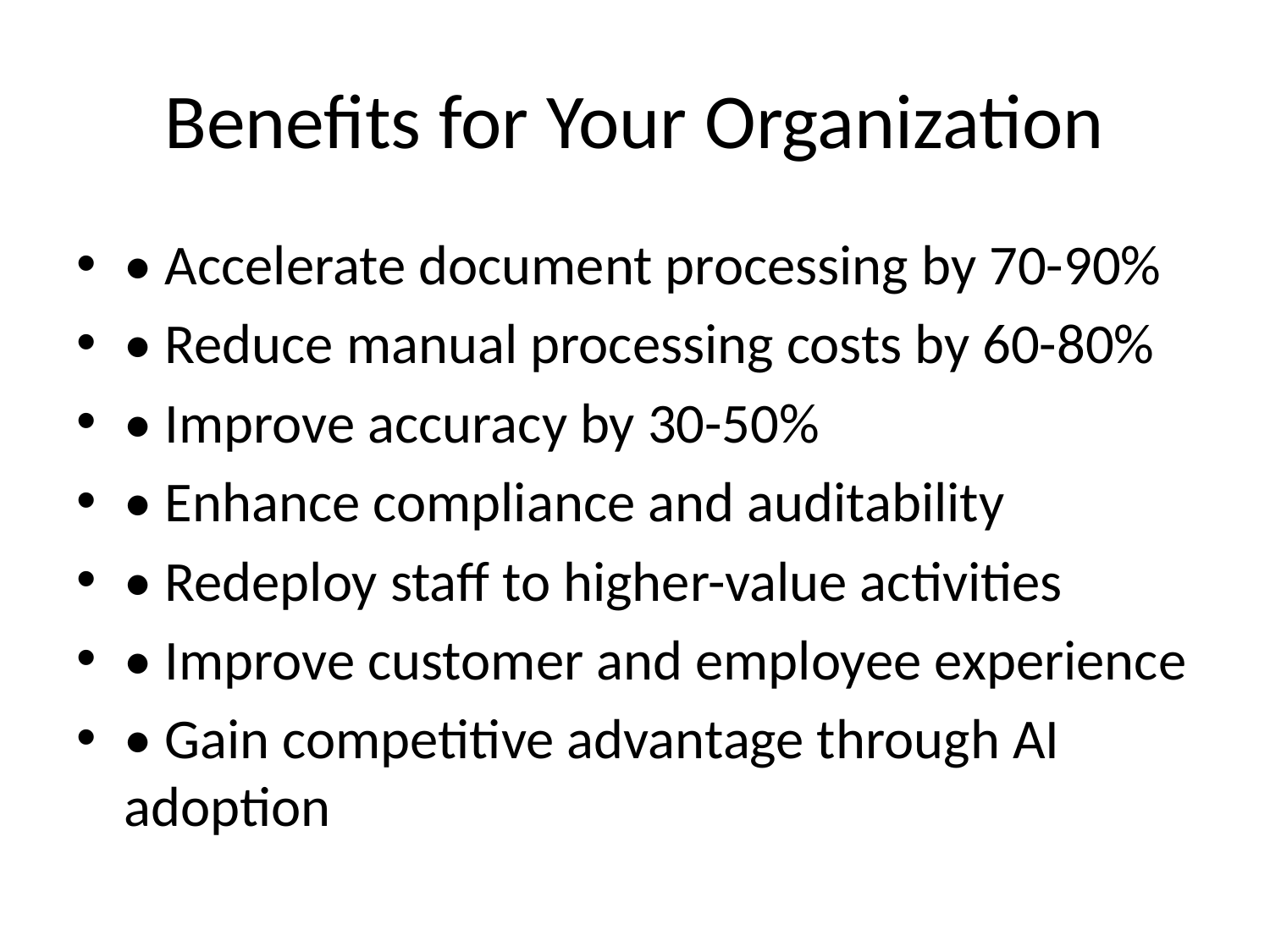

# Benefits for Your Organization
• Accelerate document processing by 70-90%
• Reduce manual processing costs by 60-80%
• Improve accuracy by 30-50%
• Enhance compliance and auditability
• Redeploy staff to higher-value activities
• Improve customer and employee experience
• Gain competitive advantage through AI adoption